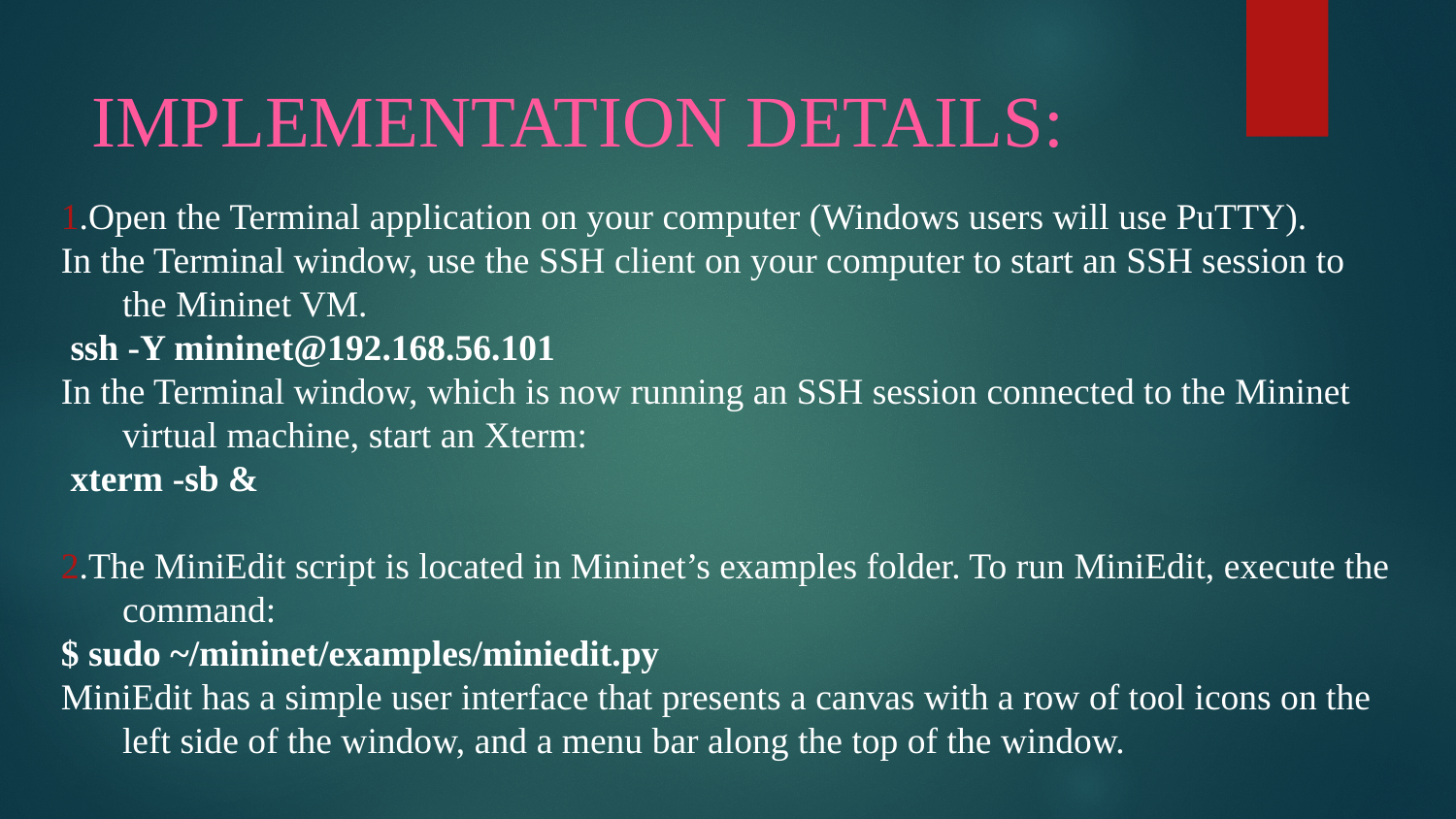

# IMPLEMENTATION DETAILS:
1.Open the Terminal application on your computer (Windows users will use PuTTY).
In the Terminal window, use the SSH client on your computer to start an SSH session to the Mininet VM.
 ssh -Y mininet@192.168.56.101
In the Terminal window, which is now running an SSH session connected to the Mininet virtual machine, start an Xterm:
 xterm -sb &

2.The MiniEdit script is located in Mininet’s examples folder. To run MiniEdit, execute the command:
$ sudo ~/mininet/examples/miniedit.py
MiniEdit has a simple user interface that presents a canvas with a row of tool icons on the left side of the window, and a menu bar along the top of the window.